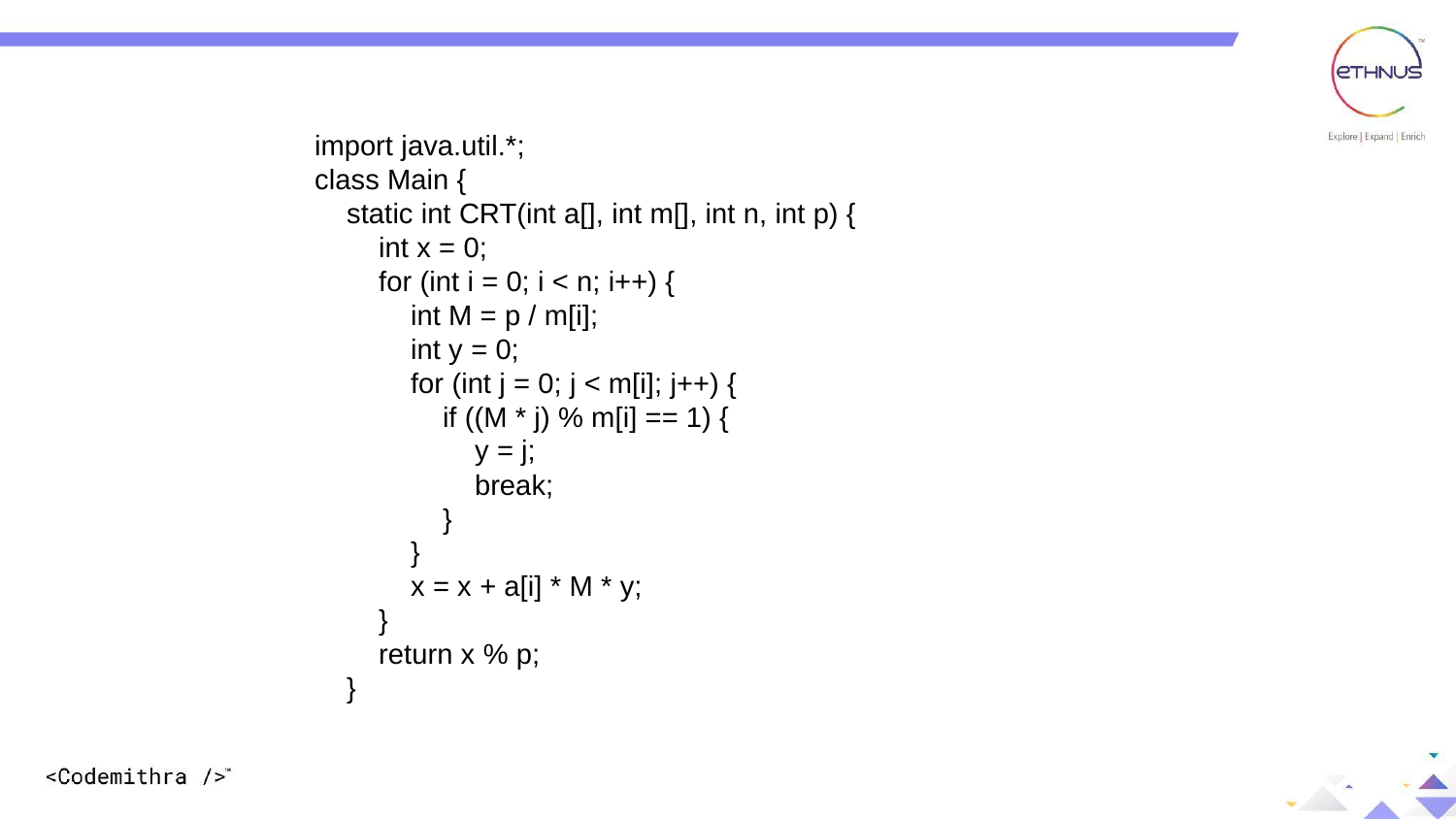

import java.util.*;
class Main {
    static int CRT(int a[], int m[], int n, int p) {
        int x = 0;
        for (int i = 0; i < n; i++) {
            int M = p / m[i];
            int y = 0;
            for (int j = 0; j < m[i]; j++) {
                if ((M * j) % m[i] == 1) {
                    y = j;
                    break;
                }
            }
            x = x + a[i] * M * y;
        }
        return x % p;
    }